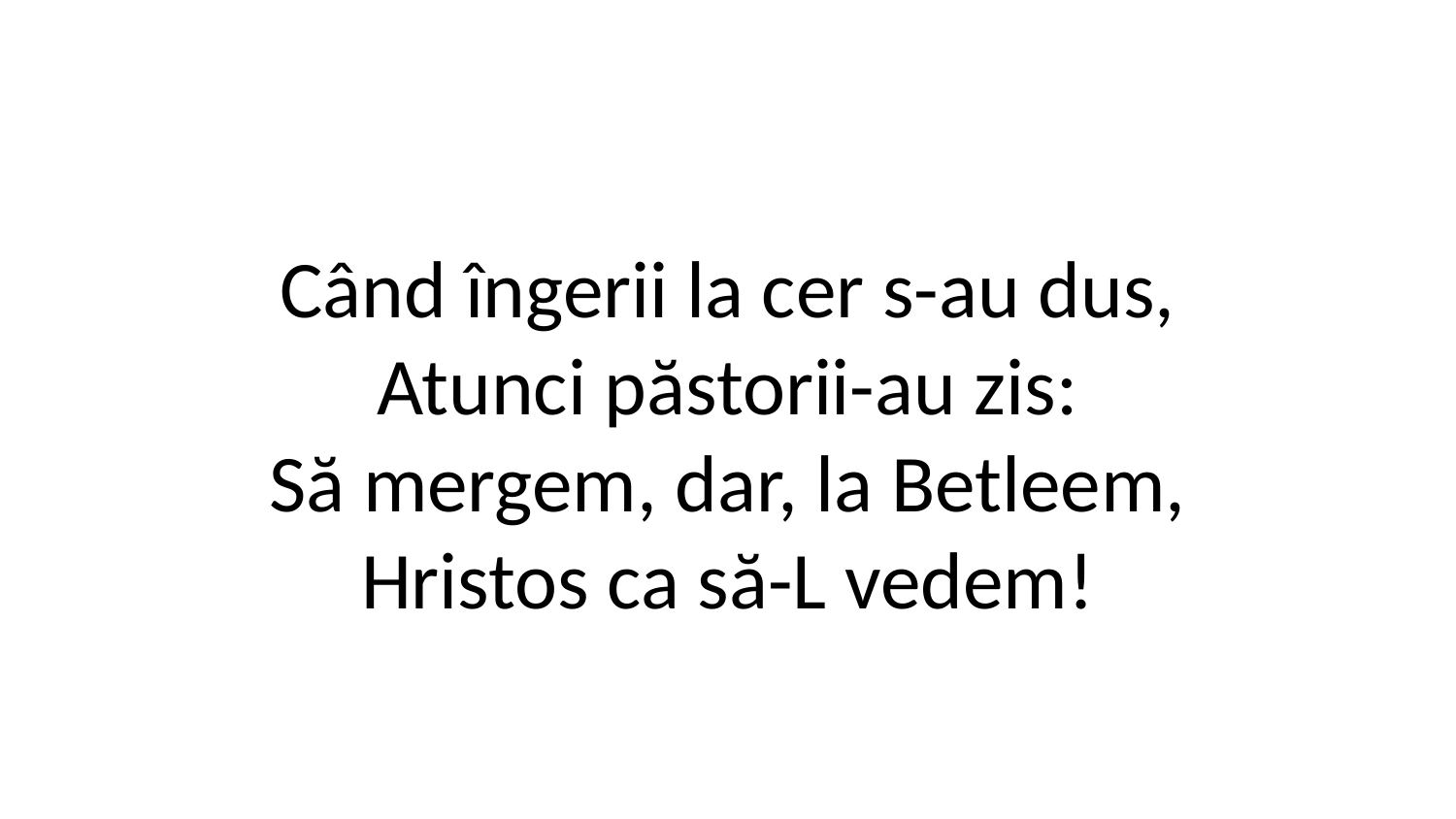

Când îngerii la cer s-au dus,
Atunci păstorii-au zis:
Să mergem, dar, la Betleem,
Hristos ca să-L vedem!